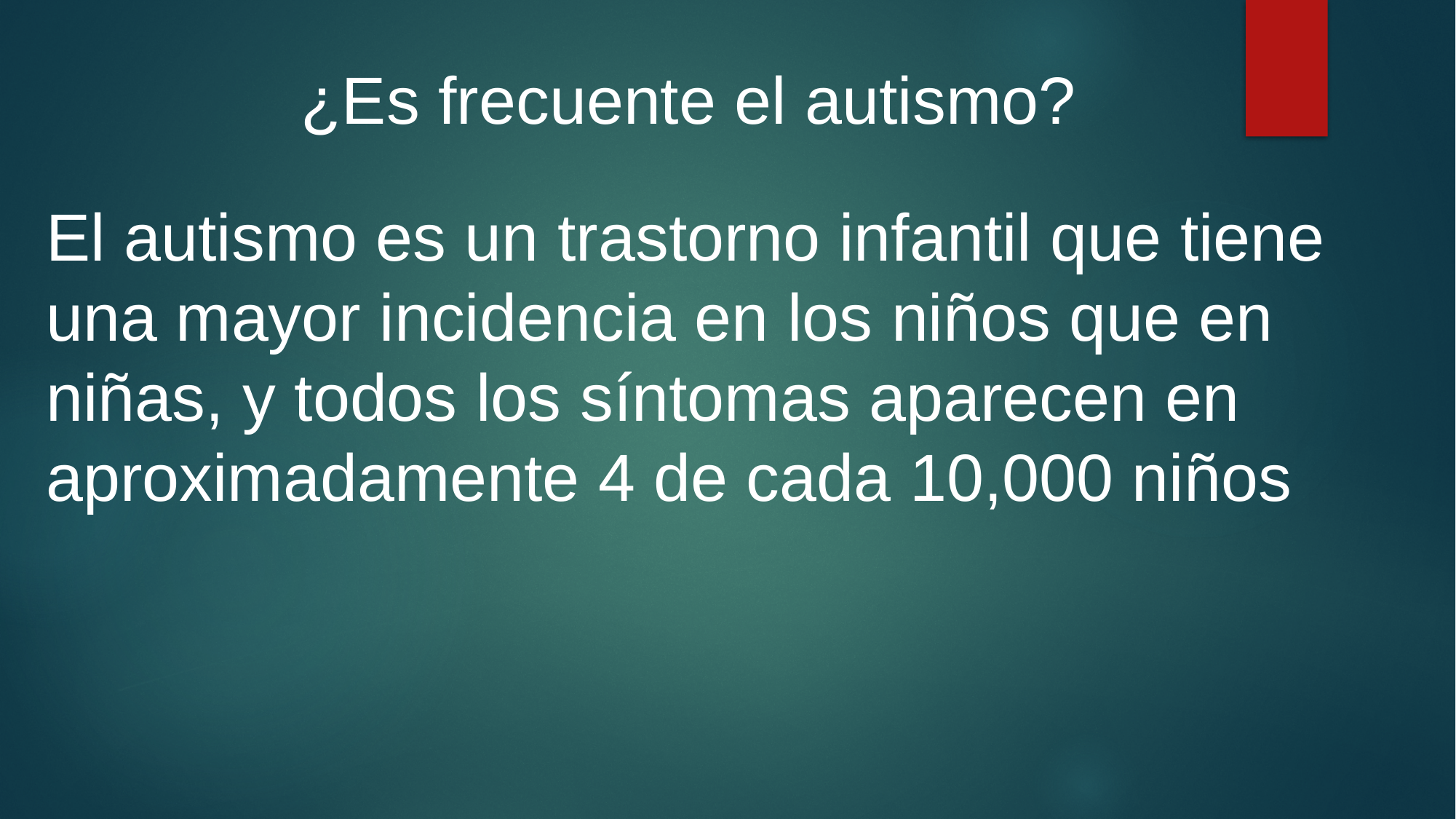

¿Es frecuente el autismo?
El autismo es un trastorno infantil que tiene una mayor incidencia en los niños que en niñas, y todos los síntomas aparecen en aproximadamente 4 de cada 10,000 niños